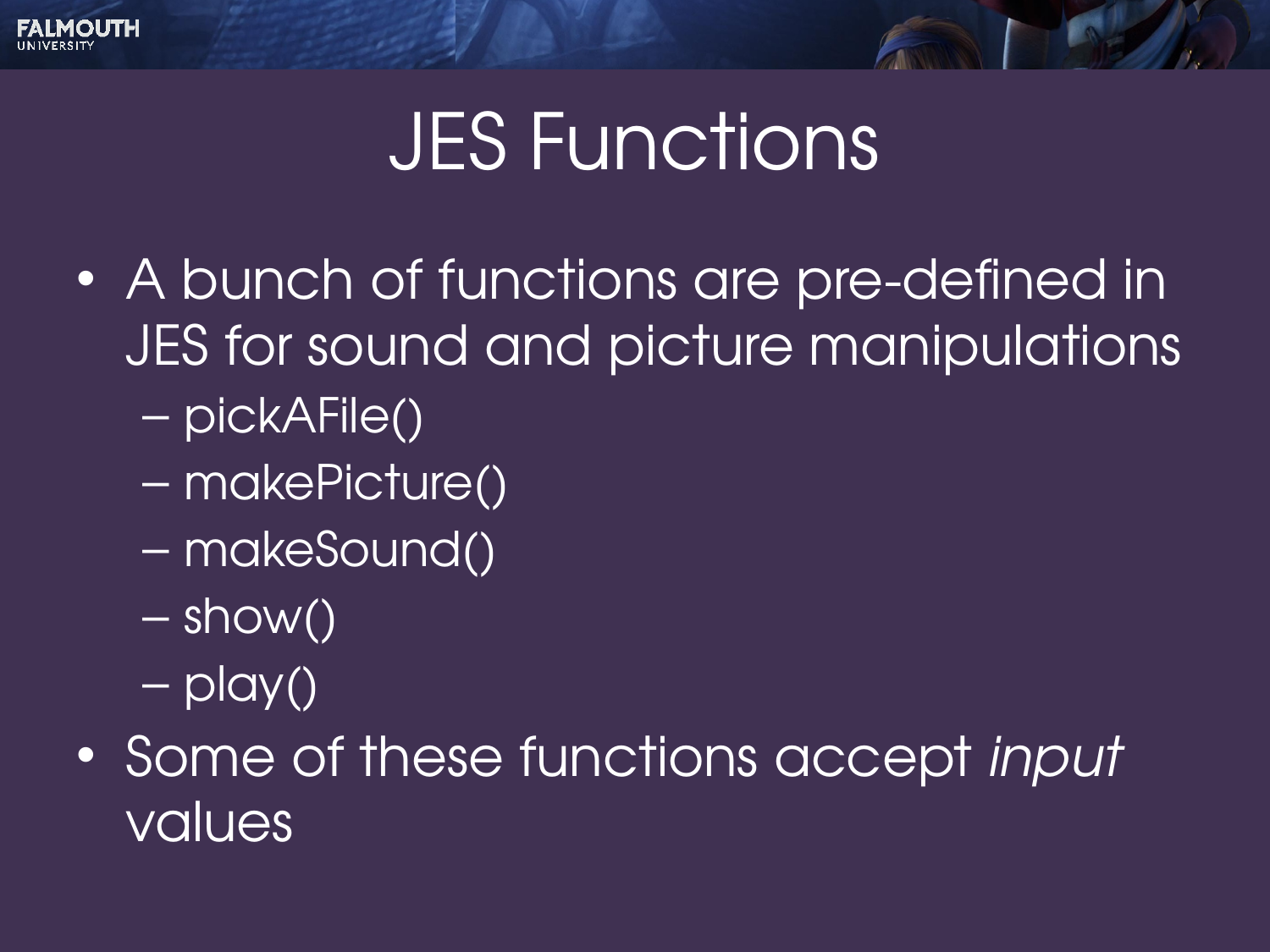

# JES Functions
A bunch of functions are pre-defined in JES for sound and picture manipulations
pickAFile()
makePicture()
makeSound()
show()
play()
Some of these functions accept input values